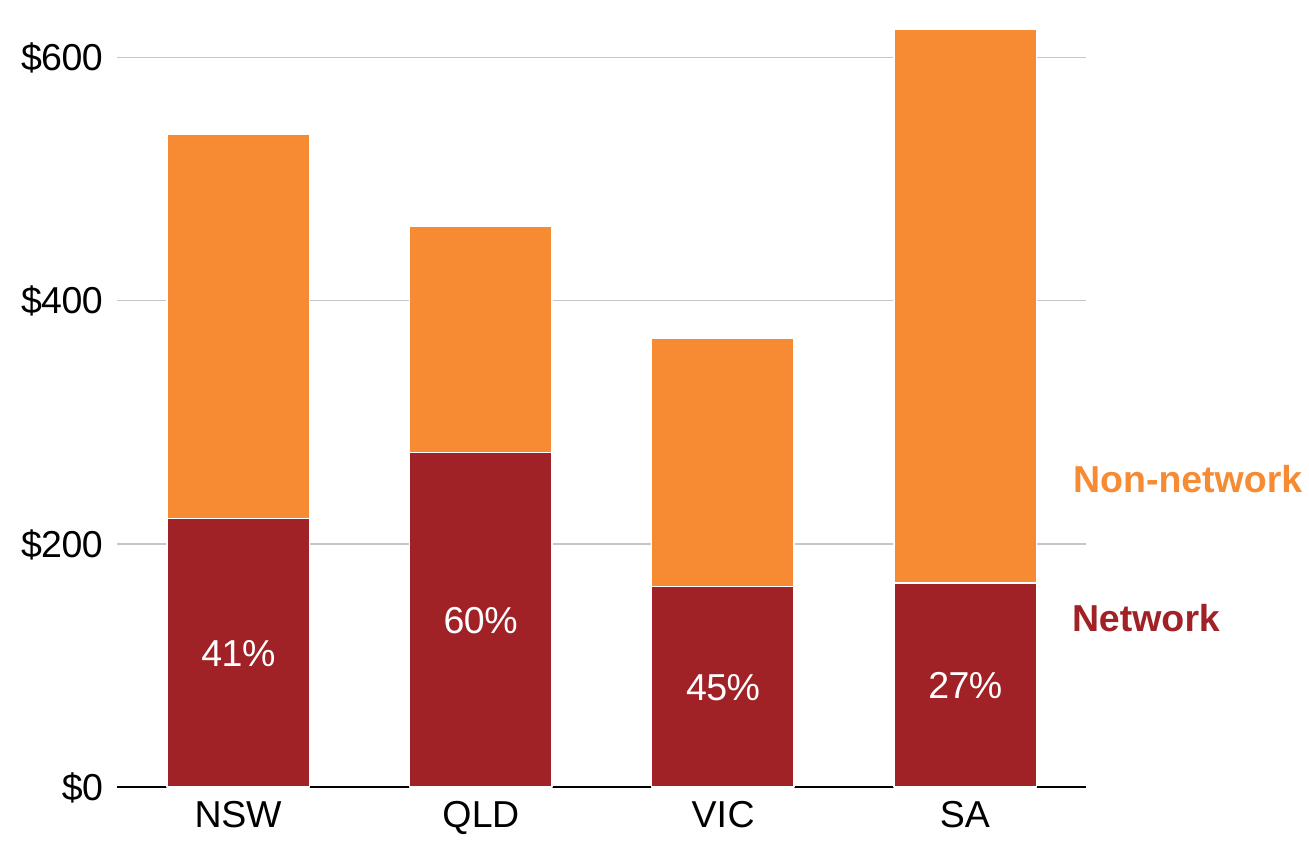

### Chart

| Category | Network | Non-network |
|---|---|---|
| NSW | 221.0 | 316.0 |
| QLD | 275.0 | 186.0 |
| VIC | 165.0 | 204.0 |
| SA | 168.0 | 455.0 |
Non-network
Network